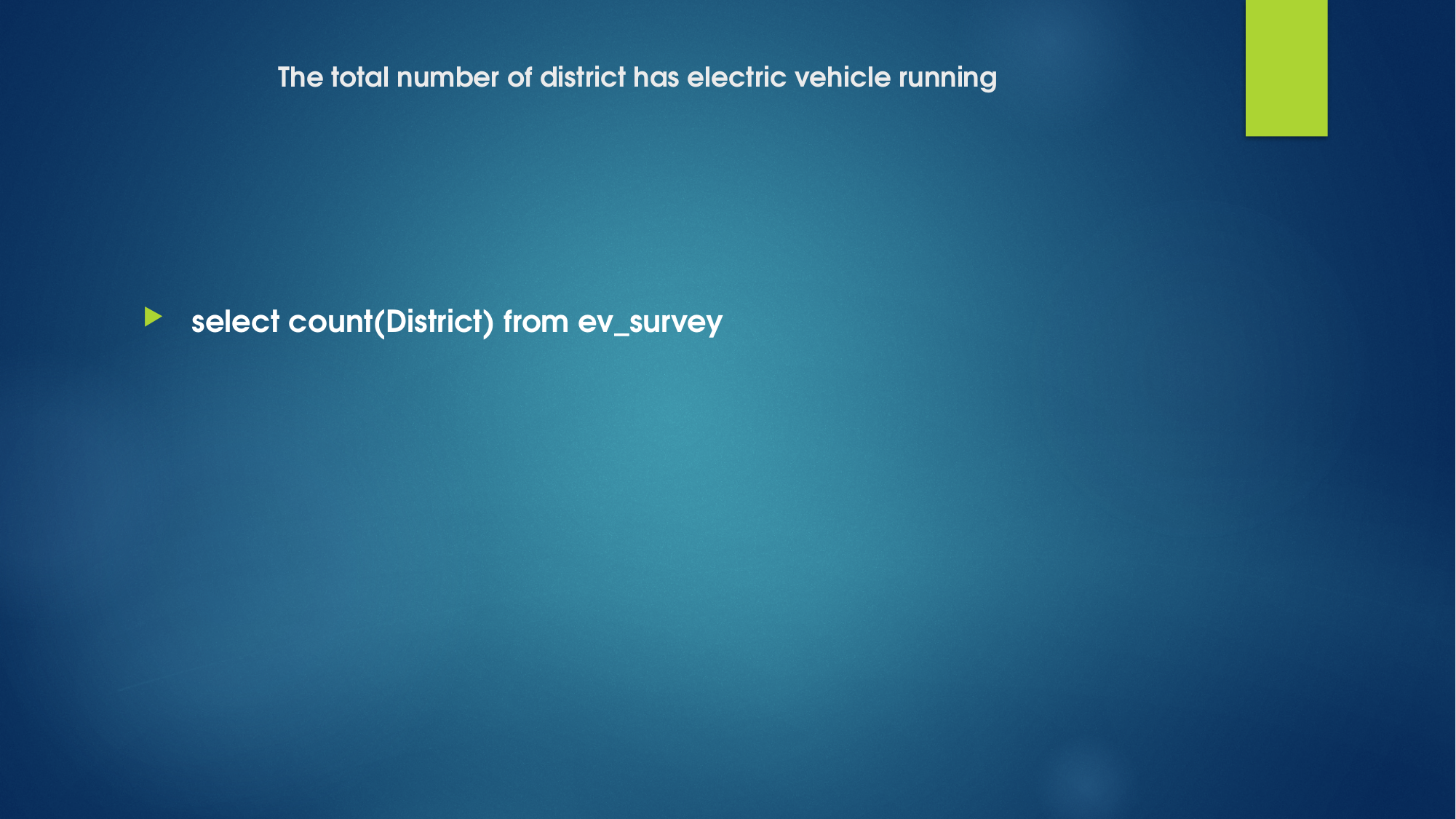

# The total number of district has electric vehicle running

 select count(District) from ev_survey